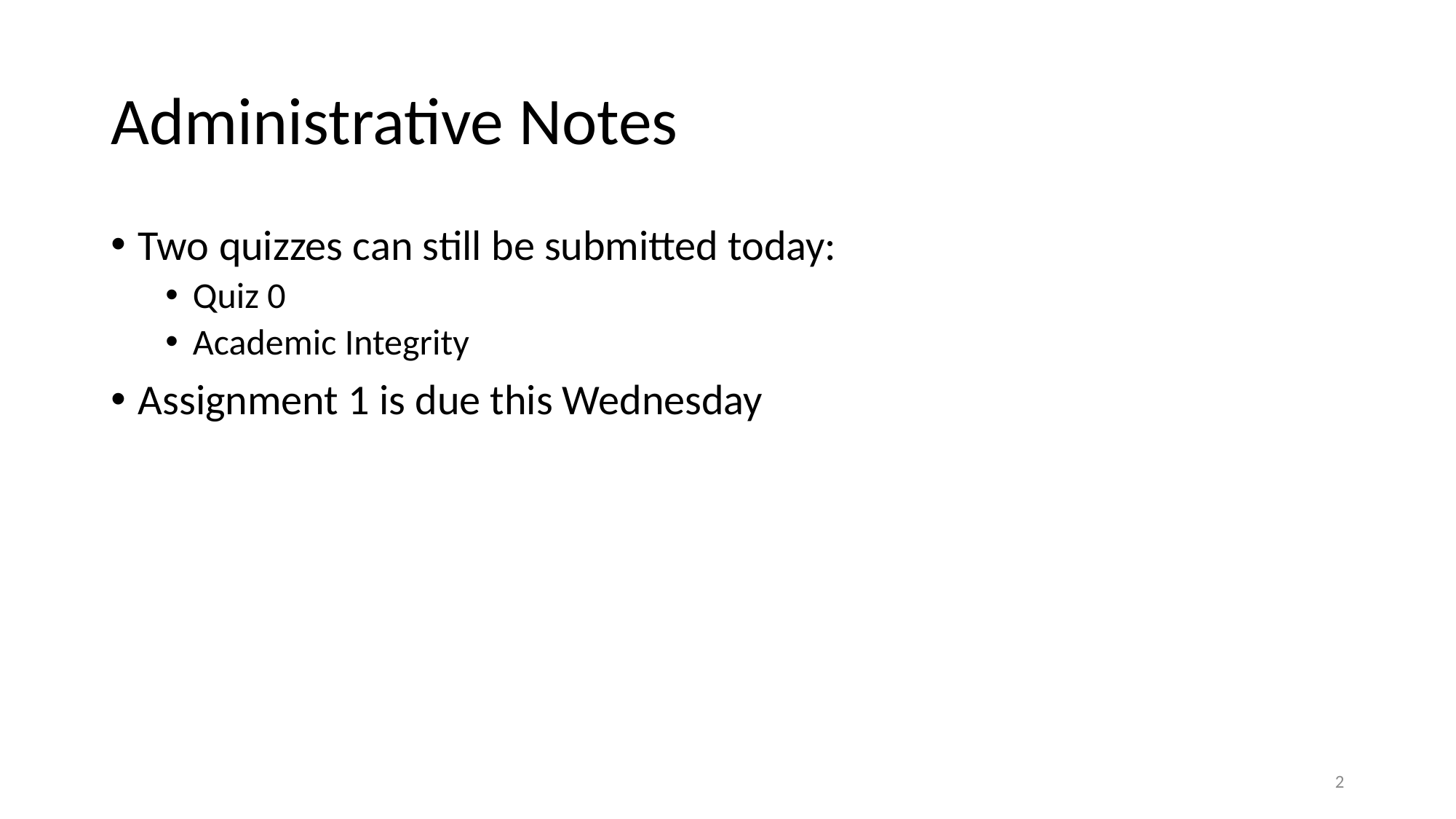

# Administrative Notes
Two quizzes can still be submitted today:
Quiz 0
Academic Integrity
Assignment 1 is due this Wednesday
2